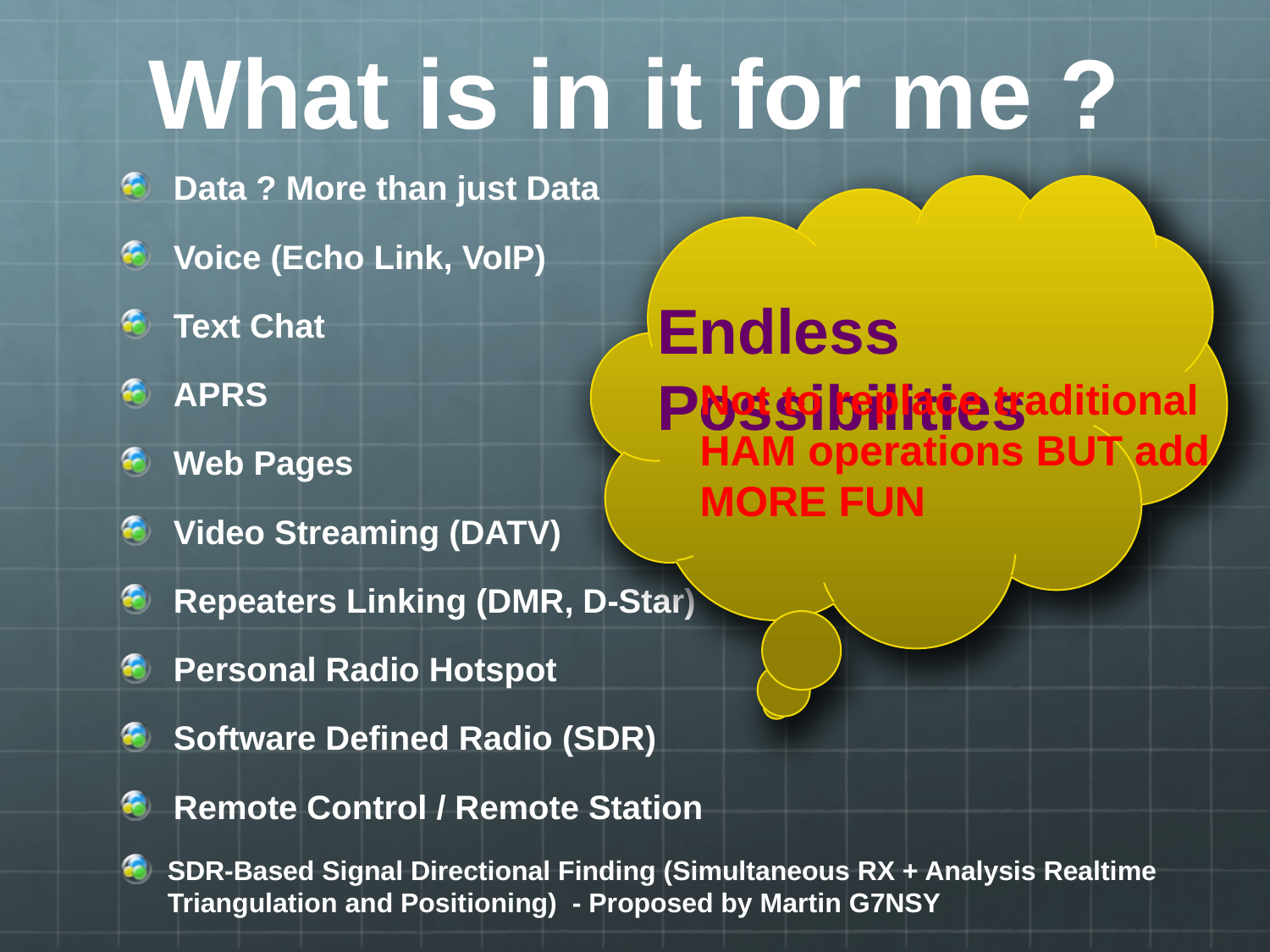

# What is in it for me ?
Data ? More than just Data
Voice (Echo Link, VoIP)
Text Chat
APRS
Web Pages
Video Streaming (DATV)
Repeaters Linking (DMR, D-Star)
Personal Radio Hotspot
Software Defined Radio (SDR)
Remote Control / Remote Station

Endless Possibilities
Not to replace traditional HAM operations BUT add MORE FUN

SDR-Based Signal Directional Finding (Simultaneous RX + Analysis Realtime Triangulation and Positioning)  - Proposed by Martin G7NSY